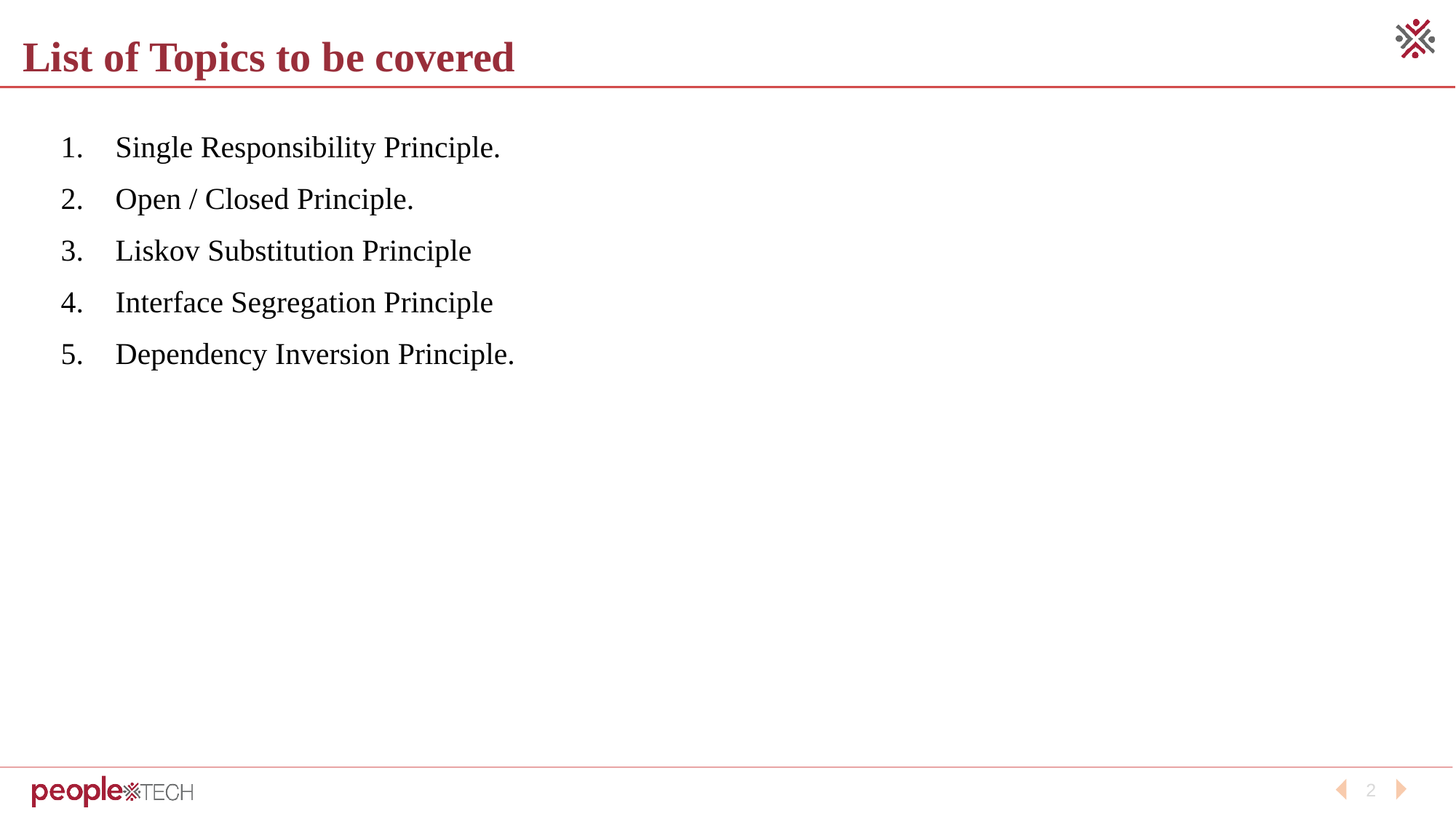

List of Topics to be covered
Single Responsibility Principle.
Open / Closed Principle.
Liskov Substitution Principle
Interface Segregation Principle
Dependency Inversion Principle.